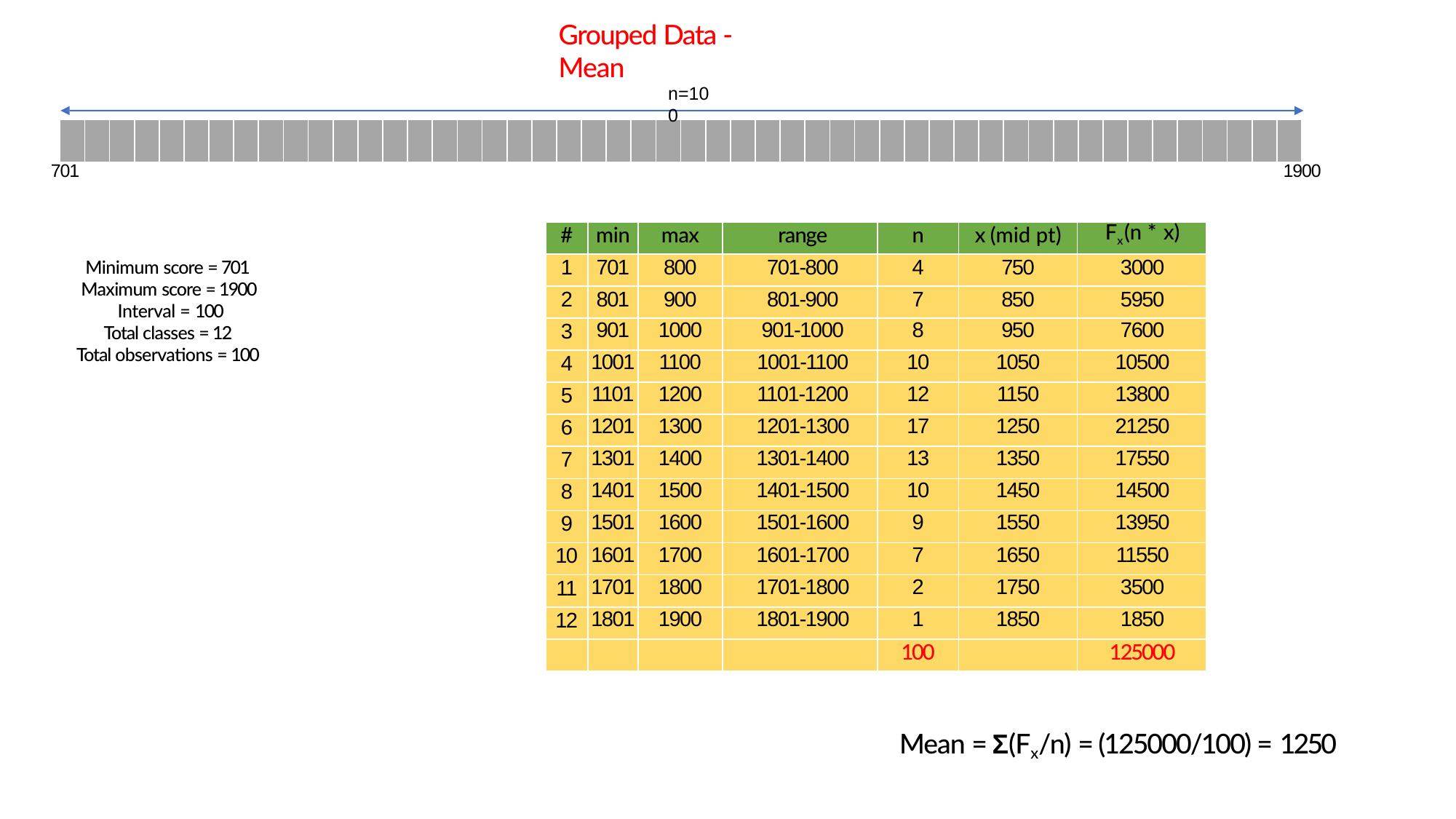

# Grouped Data - Mean
n=100

|  |  |  |  |  |  |  |  |  |  |  |  |  |  |  |  |  |  |  |  |  |  |  |  |  |  |  |  |  |  |  |  |  |  |  |  |  |  |  |  |  |  |  |  |  |  |  |  |  |  |
| --- | --- | --- | --- | --- | --- | --- | --- | --- | --- | --- | --- | --- | --- | --- | --- | --- | --- | --- | --- | --- | --- | --- | --- | --- | --- | --- | --- | --- | --- | --- | --- | --- | --- | --- | --- | --- | --- | --- | --- | --- | --- | --- | --- | --- | --- | --- | --- | --- | --- |
1900
701
| # | min | max | range | n | x (mid pt) | Fx (n \* x) |
| --- | --- | --- | --- | --- | --- | --- |
| 1 | 701 | 800 | 701-800 | 4 | 750 | 3000 |
| 2 | 801 | 900 | 801-900 | 7 | 850 | 5950 |
| 3 | 901 | 1000 | 901-1000 | 8 | 950 | 7600 |
| 4 | 1001 | 1100 | 1001-1100 | 10 | 1050 | 10500 |
| 5 | 1101 | 1200 | 1101-1200 | 12 | 1150 | 13800 |
| 6 | 1201 | 1300 | 1201-1300 | 17 | 1250 | 21250 |
| 7 | 1301 | 1400 | 1301-1400 | 13 | 1350 | 17550 |
| 8 | 1401 | 1500 | 1401-1500 | 10 | 1450 | 14500 |
| 9 | 1501 | 1600 | 1501-1600 | 9 | 1550 | 13950 |
| 10 | 1601 | 1700 | 1601-1700 | 7 | 1650 | 11550 |
| 11 | 1701 | 1800 | 1701-1800 | 2 | 1750 | 3500 |
| 12 | 1801 | 1900 | 1801-1900 | 1 | 1850 | 1850 |
|  |  |  |  | 100 |  | 125000 |
Minimum score = 701  Maximum score = 1900  Interval = 100
Total classes = 12  Total observations = 100
Mean = Ʃ(Fx/n) = (125000/100) = 1250